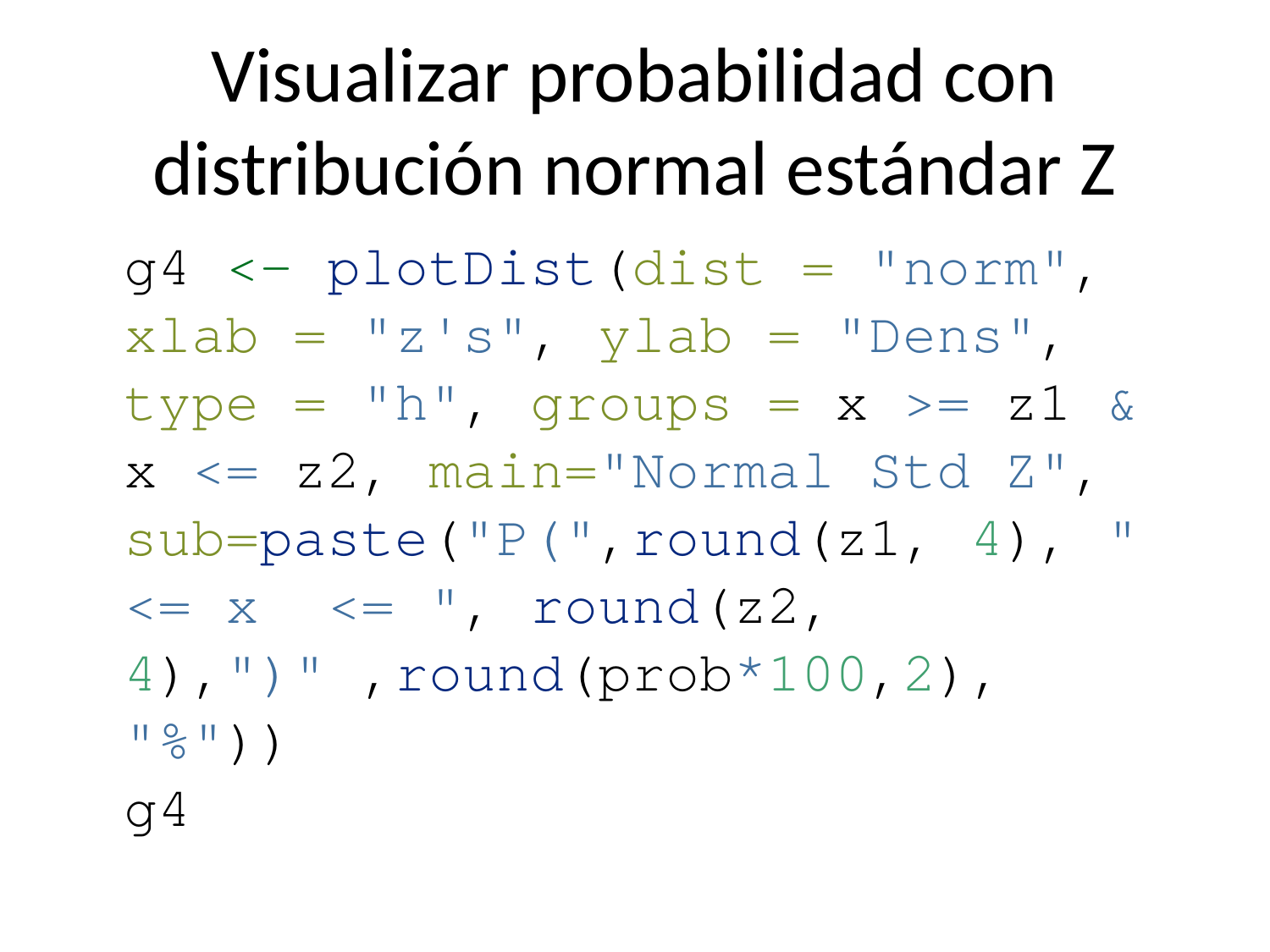

# Visualizar probabilidad con distribución normal estándar Z
g4 <- plotDist(dist = "norm", xlab = "z's", ylab = "Dens", type = "h", groups = x >= z1 & x <= z2, main="Normal Std Z", sub=paste("P(",round(z1, 4), " <= x  <= ", round(z2, 4),")" ,round(prob*100,2), "%"))
g4